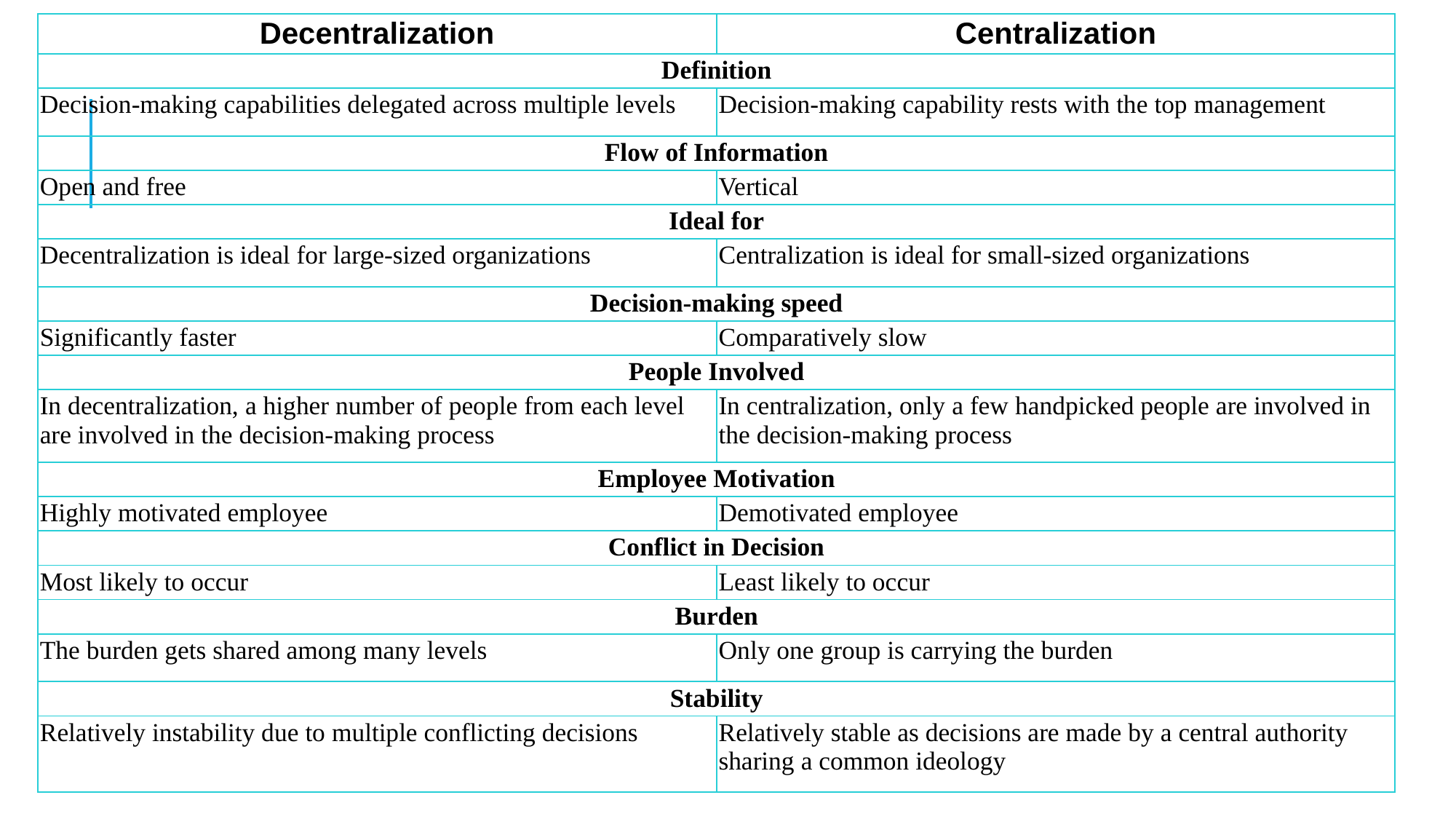

| Decentralization | Centralization |
| --- | --- |
| Definition |  |
| Decision-making capabilities delegated across multiple levels | Decision-making capability rests with the top management |
| Flow of Information |  |
| Open and free | Vertical |
| Ideal for |  |
| Decentralization is ideal for large-sized organizations | Centralization is ideal for small-sized organizations |
| Decision-making speed |  |
| Significantly faster | Comparatively slow |
| People Involved |  |
| In decentralization, a higher number of people from each level are involved in the decision-making process | In centralization, only a few handpicked people are involved in the decision-making process |
| Employee Motivation |  |
| Highly motivated employee | Demotivated employee |
| Conflict in Decision |  |
| Most likely to occur | Least likely to occur |
| Burden |  |
| The burden gets shared among many levels | Only one group is carrying the burden |
| Stability |  |
| Relatively instability due to multiple conflicting decisions | Relatively stable as decisions are made by a central authority sharing a common ideology |